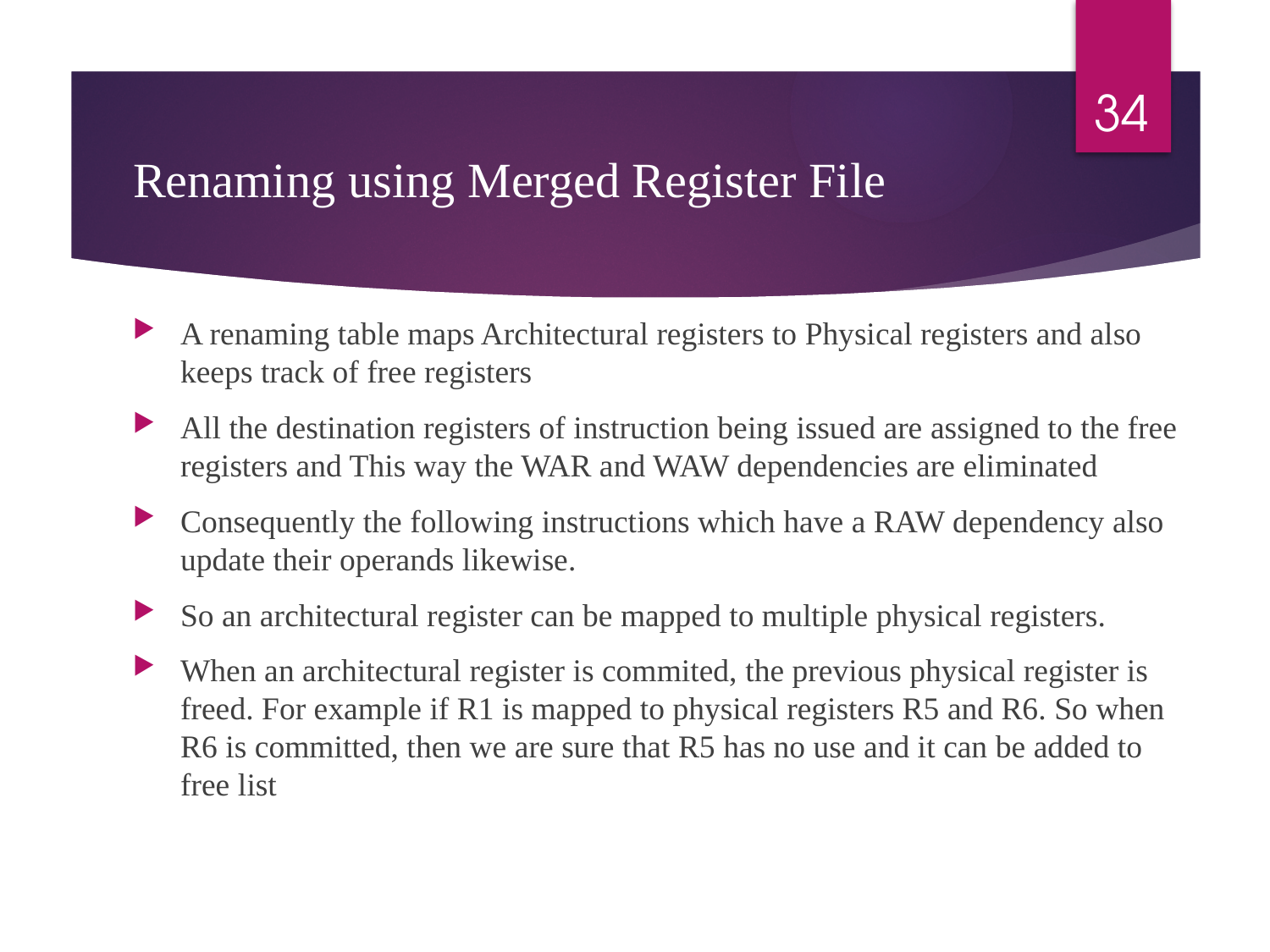

34
# Renaming using Merged Register File
A renaming table maps Architectural registers to Physical registers and also keeps track of free registers
All the destination registers of instruction being issued are assigned to the free registers and This way the WAR and WAW dependencies are eliminated
Consequently the following instructions which have a RAW dependency also update their operands likewise.
So an architectural register can be mapped to multiple physical registers.
When an architectural register is commited, the previous physical register is freed. For example if R1 is mapped to physical registers R5 and R6. So when R6 is committed, then we are sure that R5 has no use and it can be added to free list